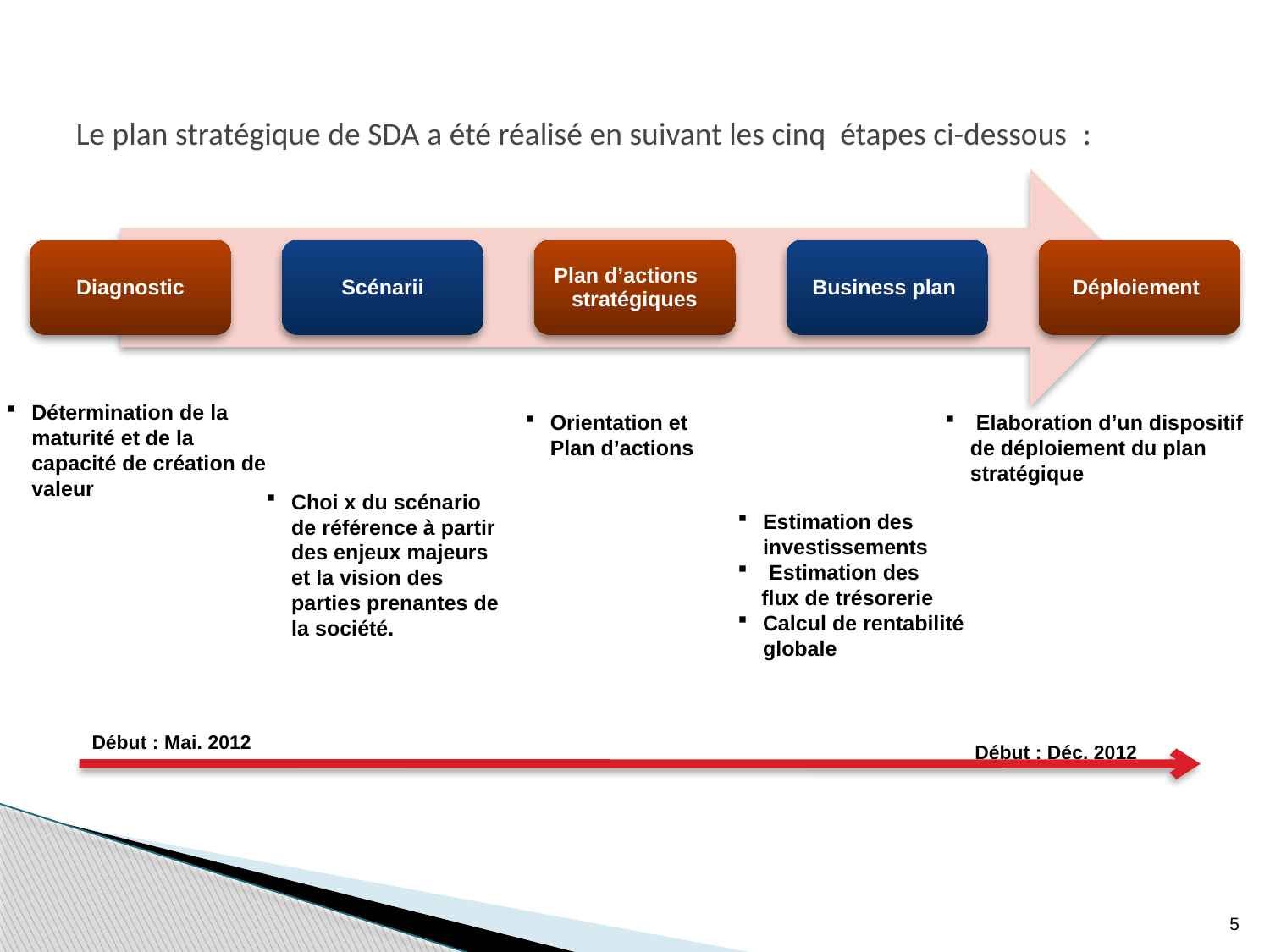

# Le plan stratégique de SDA a été réalisé en suivant les cinq  étapes ci-dessous  :

Diagnostic
Scénarii
Déploiement
Plan d’actions    stratégiques
Business plan
Détermination de la maturité et de la capacité de création de valeur
Orientation et Plan d’actions
 Elaboration d’un dispositif de déploiement du plan stratégique

Choi x du scénario de référence à partir des enjeux majeurs et la vision des parties prenantes de la société.
Estimation des investissements
 Estimation des
    flux de trésorerie
Calcul de rentabilité globale
Début : Mai. 2012
Début : Déc. 2012
5